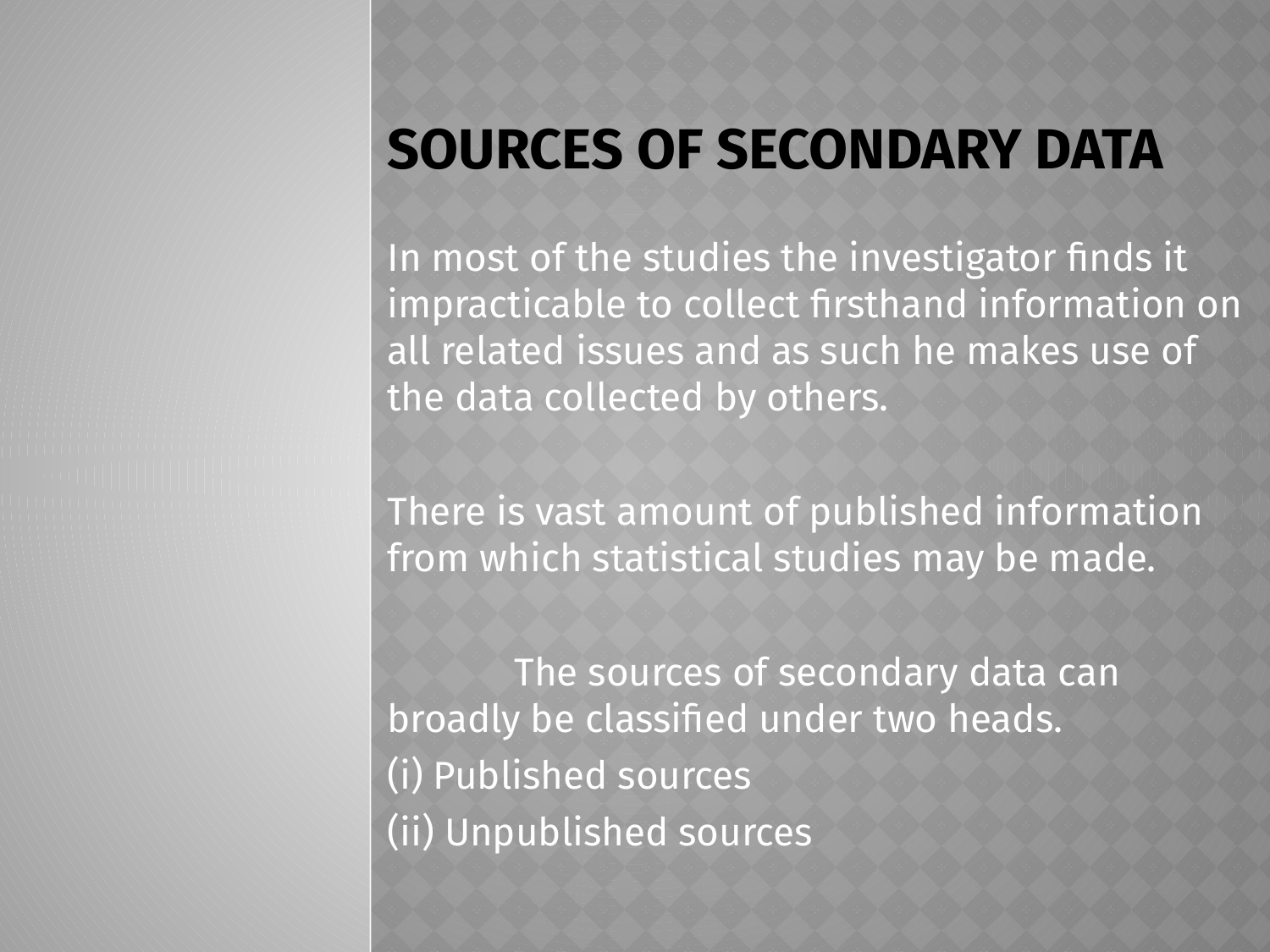

# Sources of Secondary Data
In most of the studies the investigator finds it impracticable to collect firsthand information on all related issues and as such he makes use of the data collected by others.

There is vast amount of published information from which statistical studies may be made.

	The sources of secondary data can broadly be classified under two heads.
(i) Published sources
(ii) Unpublished sources